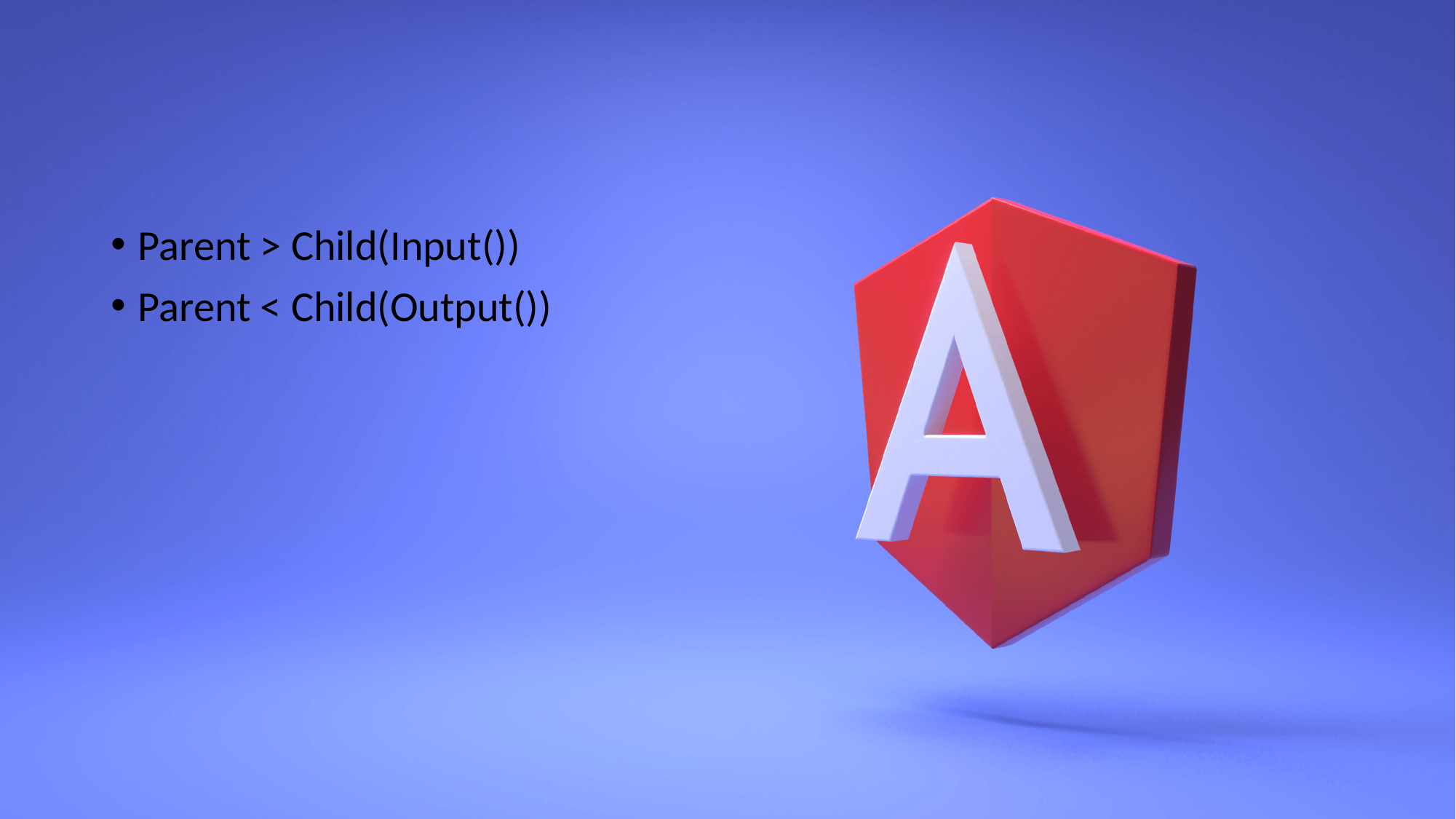

#
Parent > Child(Input())
Parent < Child(Output())